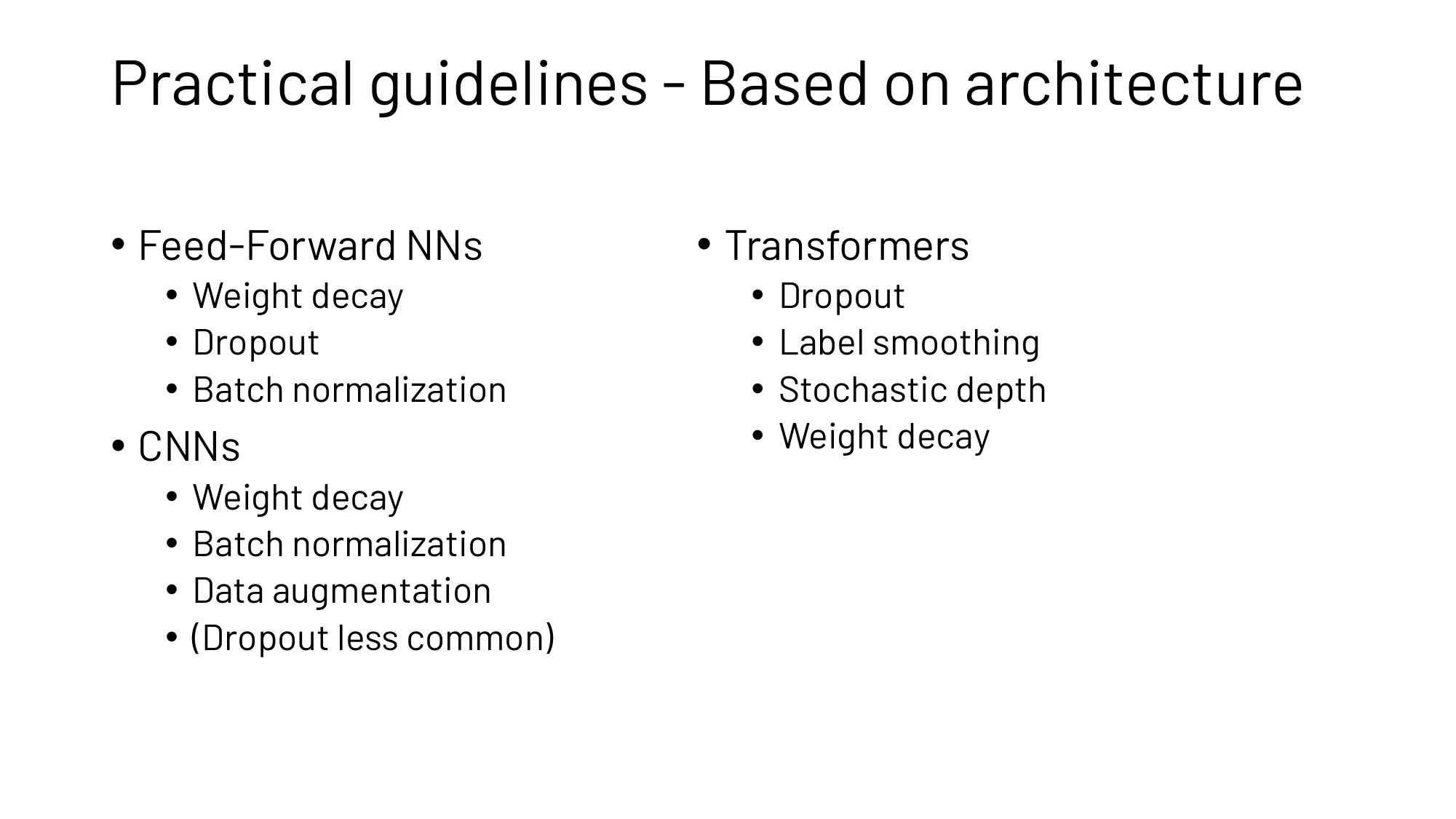

# Practical guidelines - Based on architecture
Feed-Forward NNs
Weight decay
Dropout
Batch normalization
CNNs
Weight decay
Batch normalization
Data augmentation
(Dropout less common)
Transformers
Dropout
Label smoothing
Stochastic depth
Weight decay